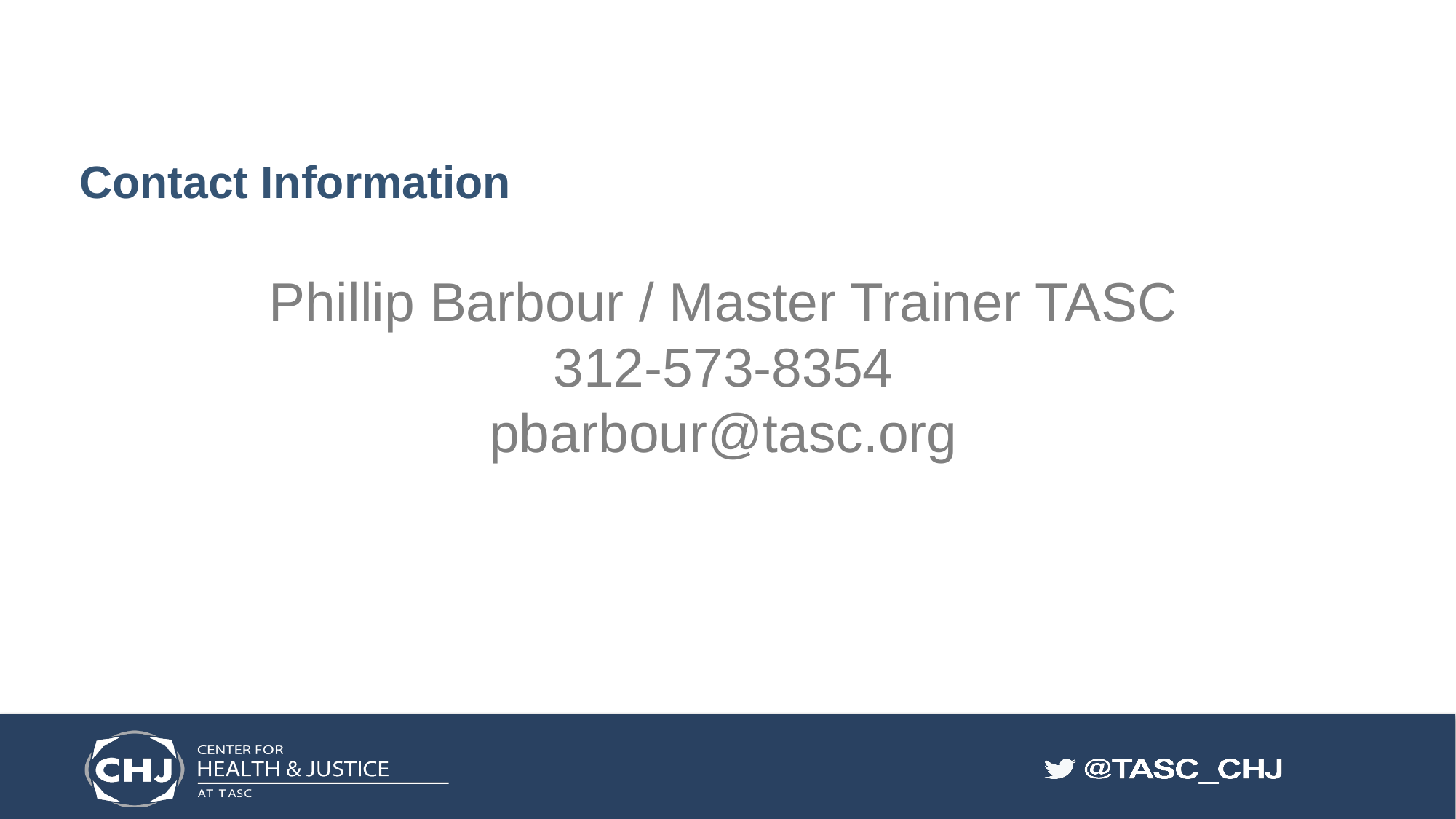

# Contact Information
Phillip Barbour / Master Trainer TASC
312-573-8354
pbarbour@tasc.org